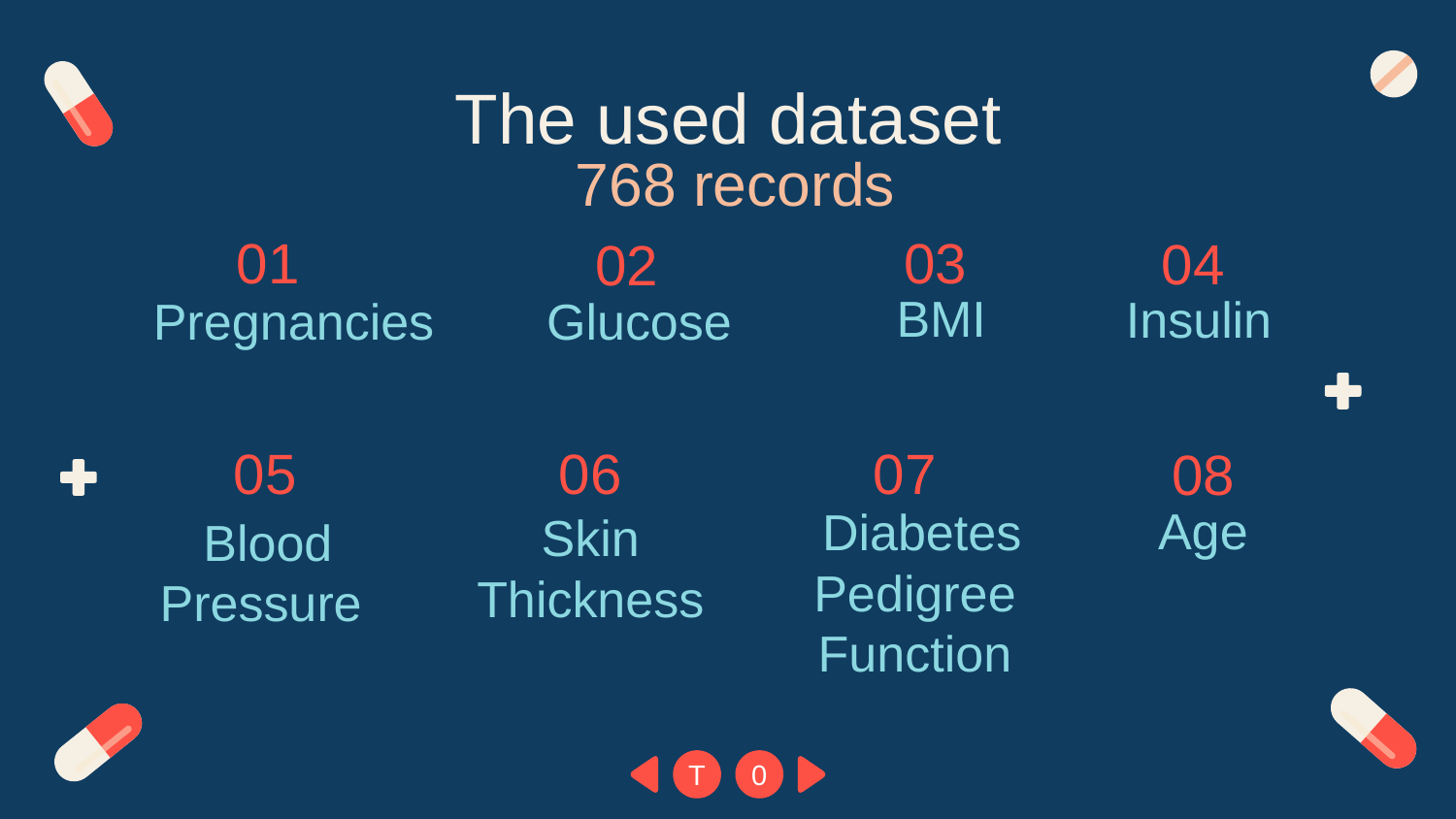

The used dataset
768 records
01
03
04
02
BMI
Insulin
# Pregnancies
Glucose
05
06
07
08
Blood Pressure
Skin Thickness
 Diabetes Pedigree Function
Age
T
0